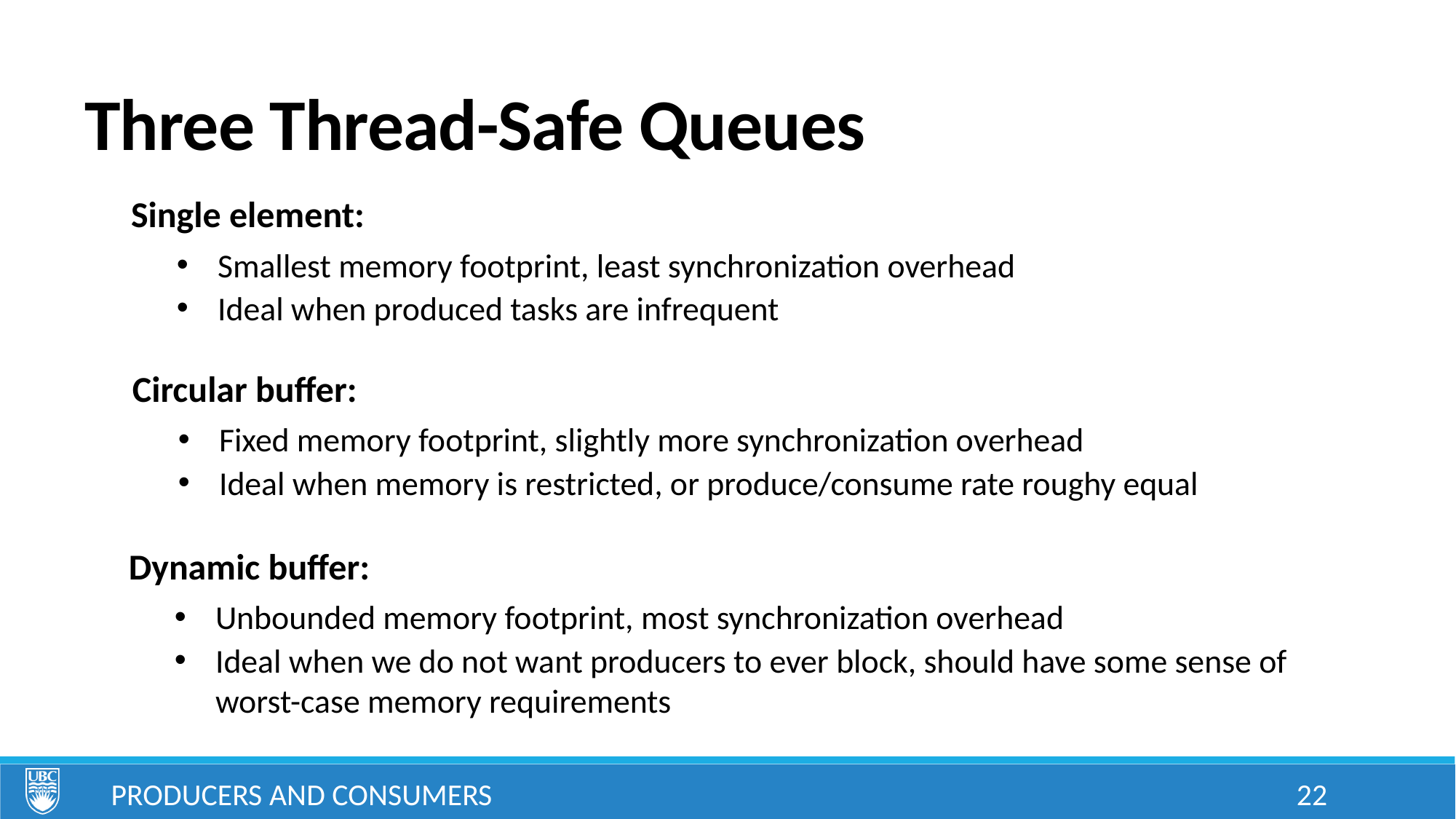

# Three Thread-Safe Queues
Single element:
Smallest memory footprint, least synchronization overhead
Ideal when produced tasks are infrequent
Circular buffer:
Fixed memory footprint, slightly more synchronization overhead
Ideal when memory is restricted, or produce/consume rate roughy equal
Dynamic buffer:
Unbounded memory footprint, most synchronization overhead
Ideal when we do not want producers to ever block, should have some sense of worst-case memory requirements
Producers and Consumers
22